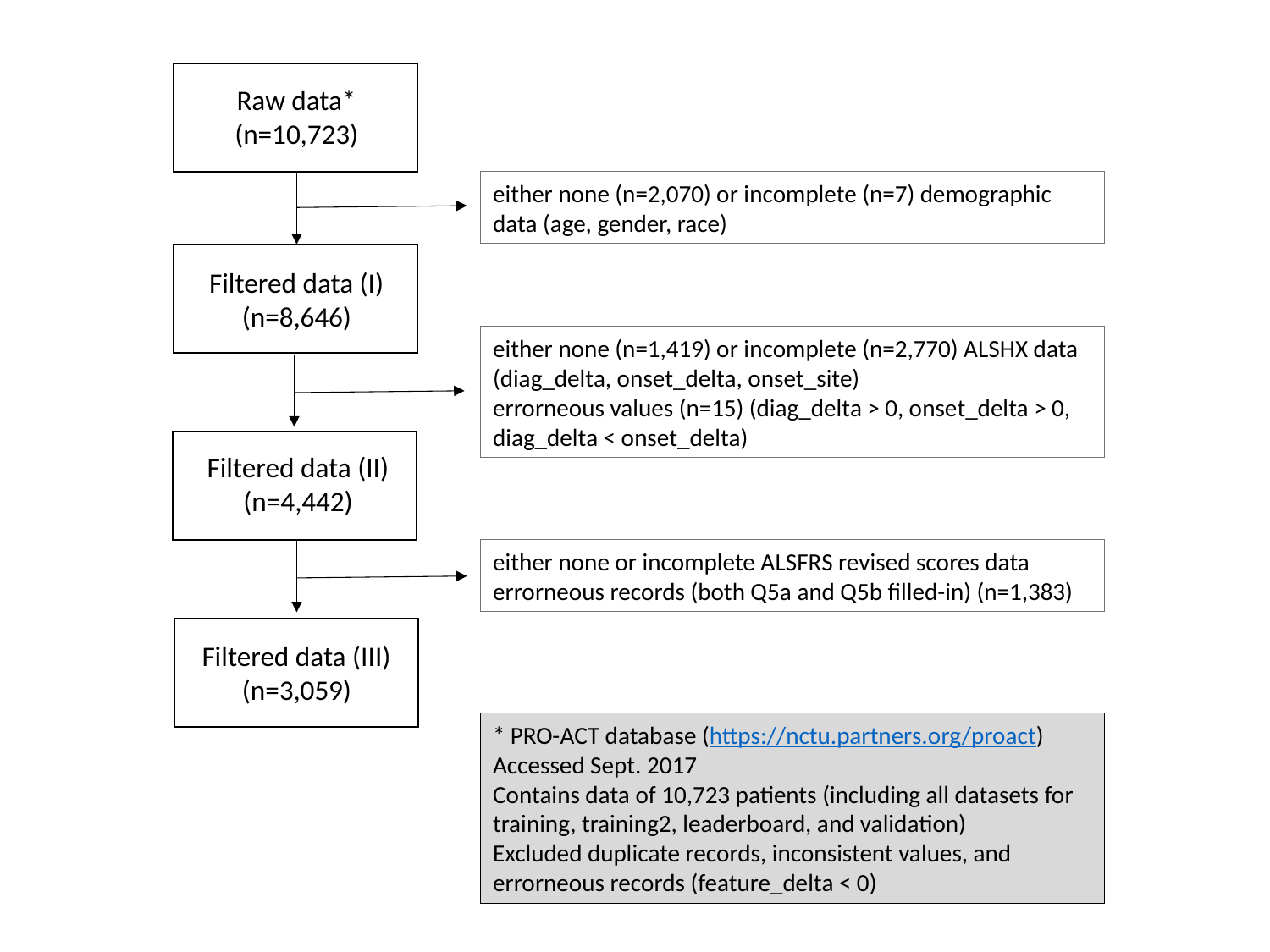

Raw data*
(n=10,723)
either none (n=2,070) or incomplete (n=7) demographic data (age, gender, race)

Filtered data (I)
(n=8,646)
either none (n=1,419) or incomplete (n=2,770) ALSHX data
(diag_delta, onset_delta, onset_site)
errorneous values (n=15) (diag_delta > 0, onset_delta > 0,
diag_delta < onset_delta)

Filtered data (II)
(n=4,442)
either none or incomplete ALSFRS revised scores data
errorneous records (both Q5a and Q5b filled-in) (n=1,383)

Filtered data (III)
(n=3,059)
* PRO-ACT database (https://nctu.partners.org/proact)
Accessed Sept. 2017
Contains data of 10,723 patients (including all datasets for training, training2, leaderboard, and validation)
Excluded duplicate records, inconsistent values, and
errorneous records (feature_delta < 0)